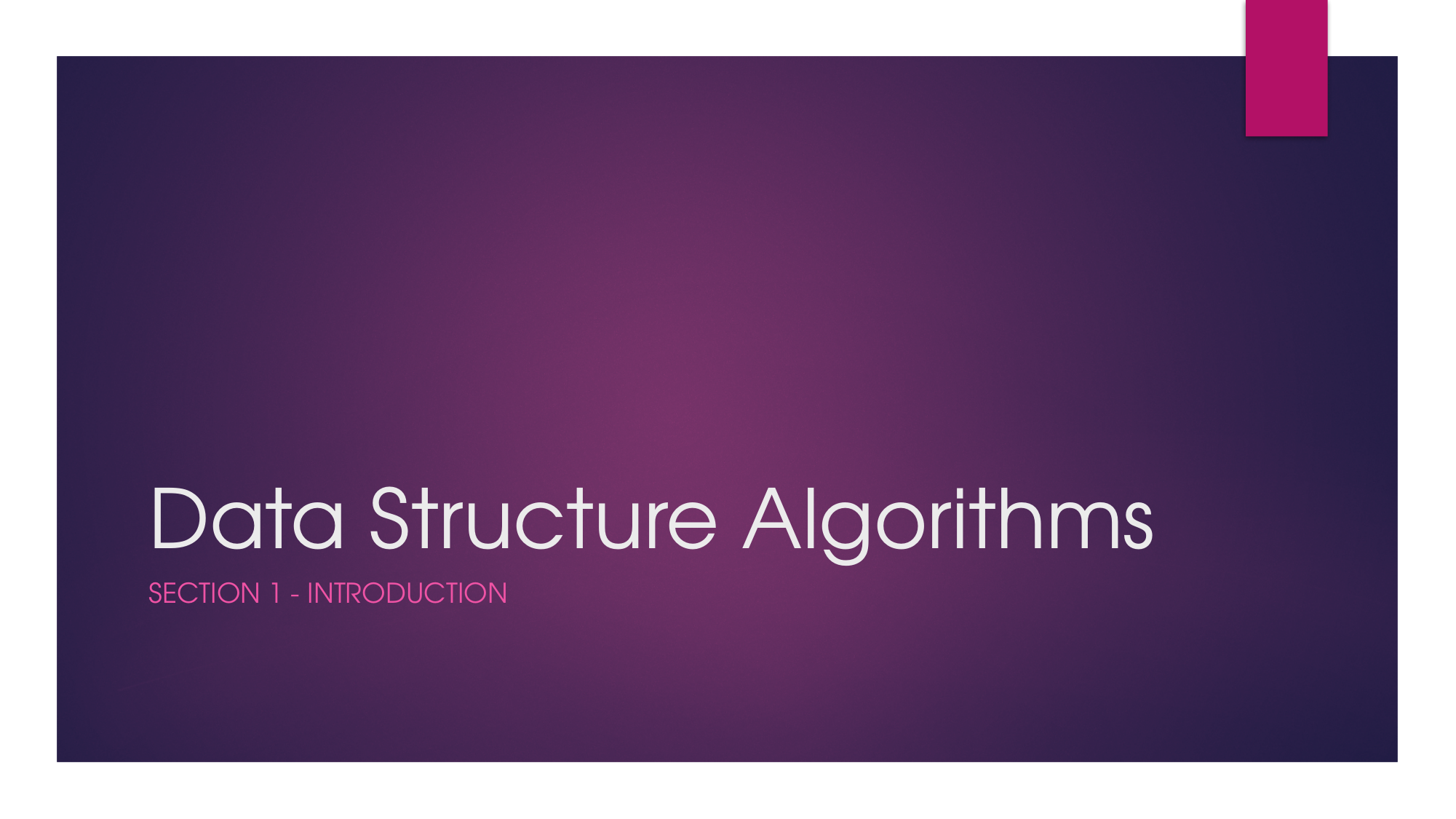

# Data Structure Algorithms
Section 1 - introduction